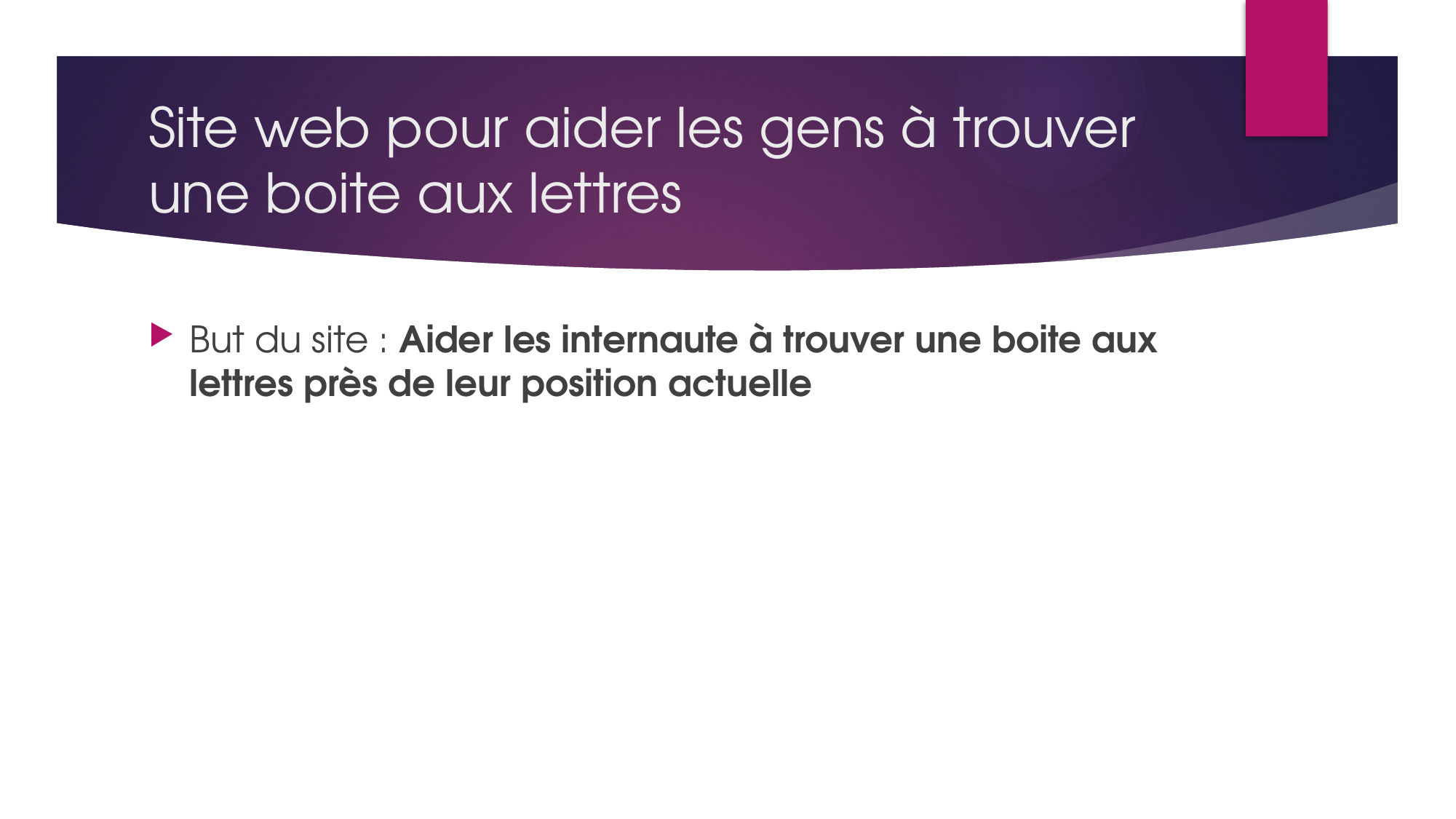

# Site web pour aider les gens à trouver une boite aux lettres
But du site : Aider les internaute à trouver une boite aux lettres près de leur position actuelle